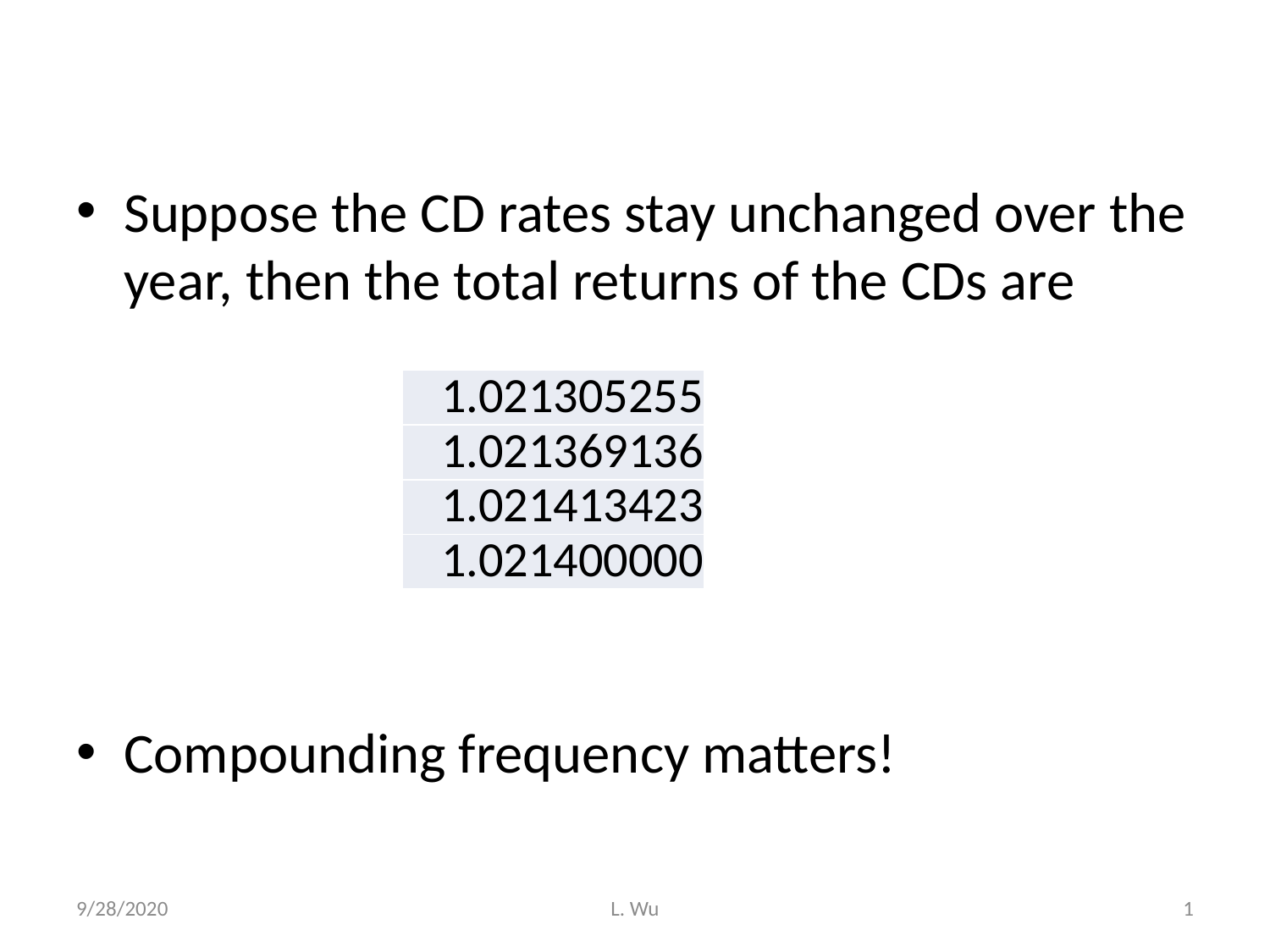

#
Suppose the CD rates stay unchanged over the year, then the total returns of the CDs are

Compounding frequency matters!
| 1.021305255 |
| --- |
| 1.021369136 |
| 1.021413423 |
| 1.021400000 |
| 1.021305255 |
| --- |
| 1.021369136 |
| 1.021413423 |
| 1.021400000 |
| 1.021305255 |
| --- |
| 1.021369136 |
| 1.021413423 |
| 1.021400000 |
9/28/2020
L. Wu
1